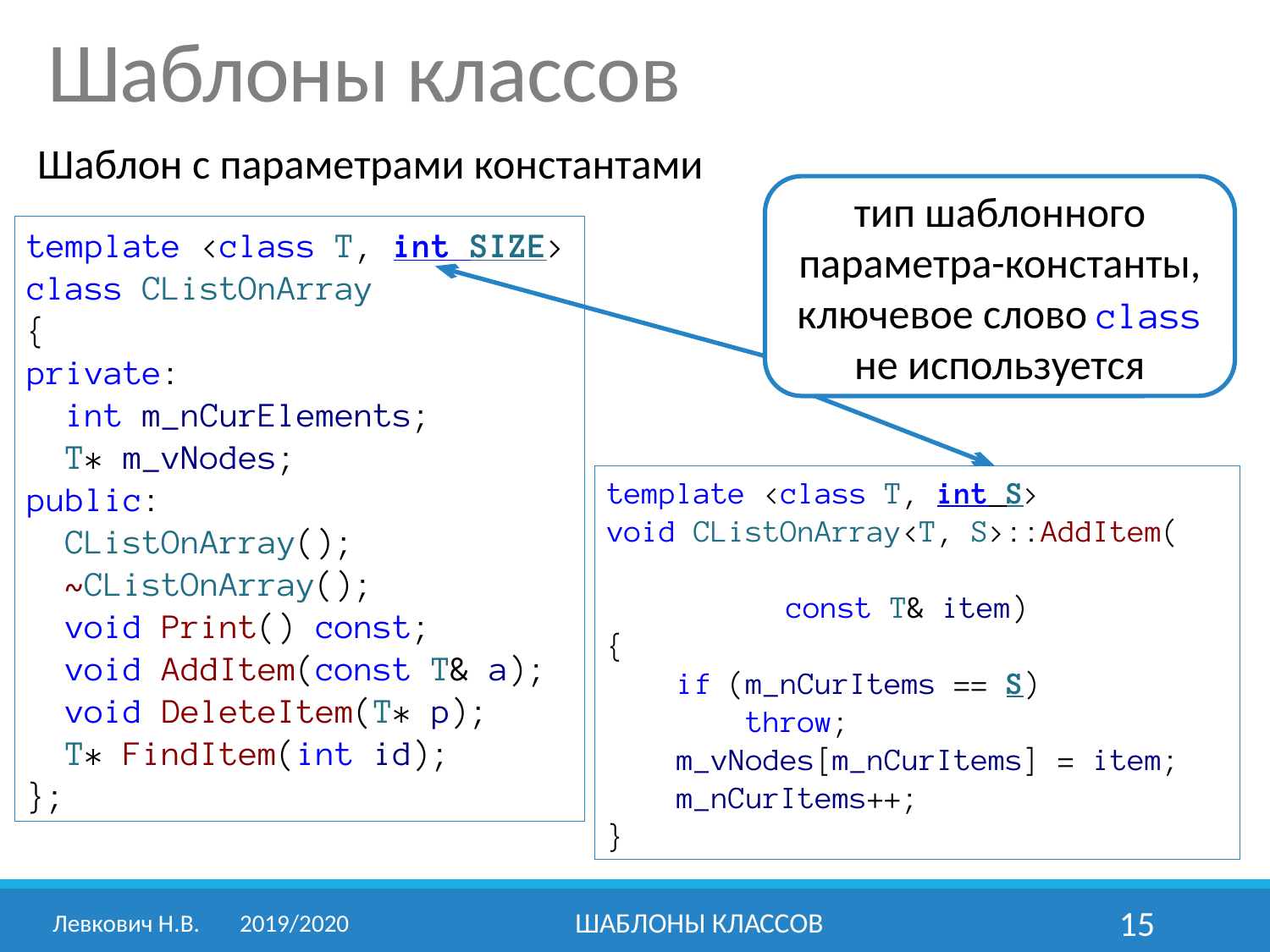

Шаблоны классов
Шаблон с параметрами константами
тип шаблонного параметра-константы, ключевое слово class не используется
template <class T, int SIZE>
class CListOnArray
{
private:
  int m_nCurElements;
  T* m_vNodes;
public:
  CListOnArray();
  ~CListOnArray();
  void Print() const;
  void AddItem(const T& a);
  void DeleteItem(T* p);
  T* FindItem(int id);
};
template <class T, int S>
void CListOnArray<T, S>::AddItem(
					   const T& item)
{
    if (m_nCurItems == S)
        throw;
    m_vNodes[m_nCurItems] = item;
    m_nCurItems++;
}
Левкович Н.В. 	2019/2020
Шаблоны классов
15